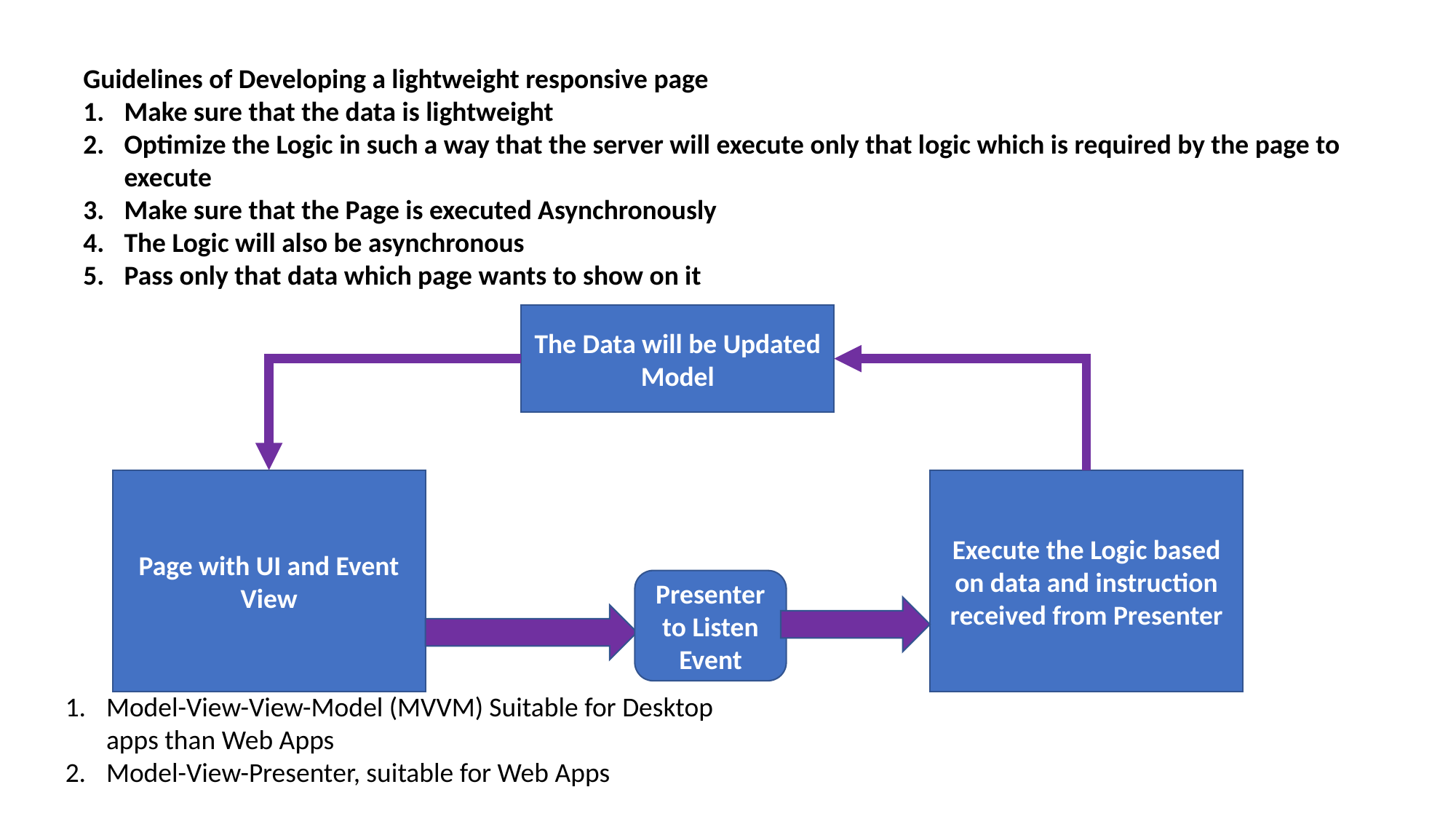

Guidelines of Developing a lightweight responsive page
Make sure that the data is lightweight
Optimize the Logic in such a way that the server will execute only that logic which is required by the page to execute
Make sure that the Page is executed Asynchronously
The Logic will also be asynchronous
Pass only that data which page wants to show on it
The Data will be Updated
Model
Page with UI and Event
View
Execute the Logic based on data and instruction received from Presenter
Presenter to Listen Event

Model-View-View-Model (MVVM) Suitable for Desktop apps than Web Apps
Model-View-Presenter, suitable for Web Apps